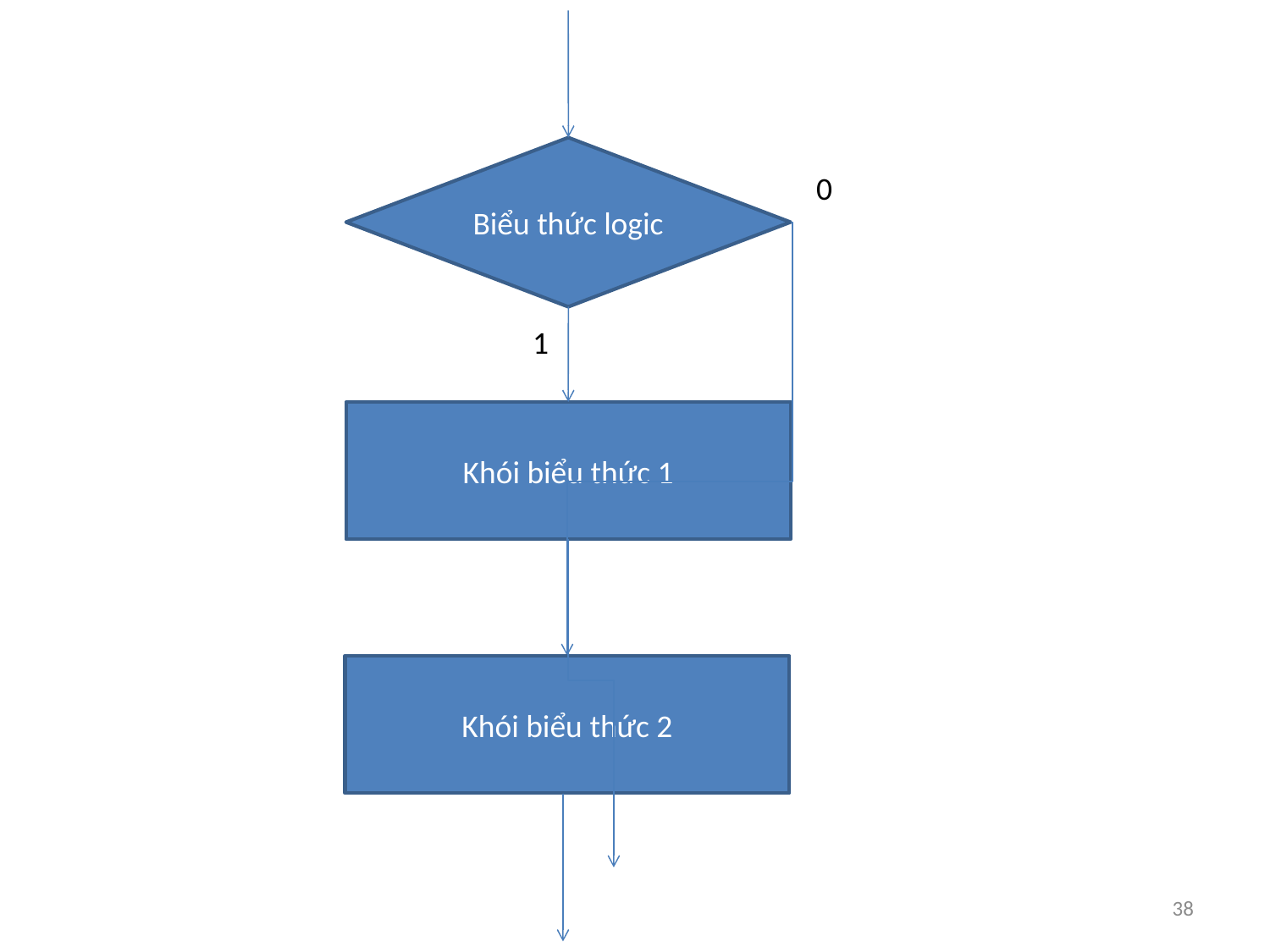

Biểu thức logic
0
1
Khói biểu thức 1
Khói biểu thức 2

38